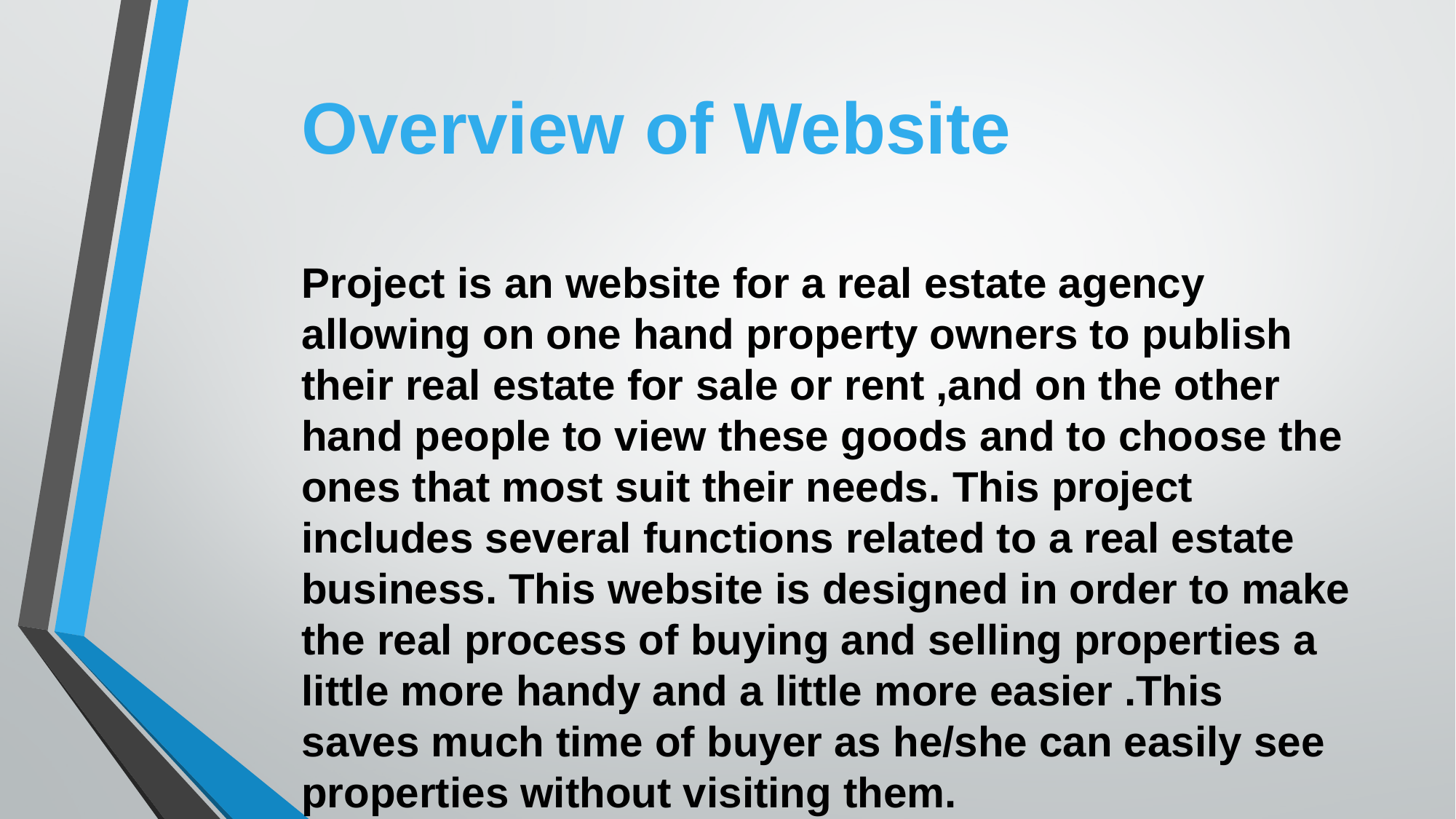

Overview of Website

Project is an website for a real estate agency allowing on one hand property owners to publish their real estate for sale or rent ,and on the other hand people to view these goods and to choose the ones that most suit their needs. This project includes several functions related to a real estate business. This website is designed in order to make the real process of buying and selling properties a little more handy and a little more easier .This saves much time of buyer as he/she can easily see properties without visiting them.